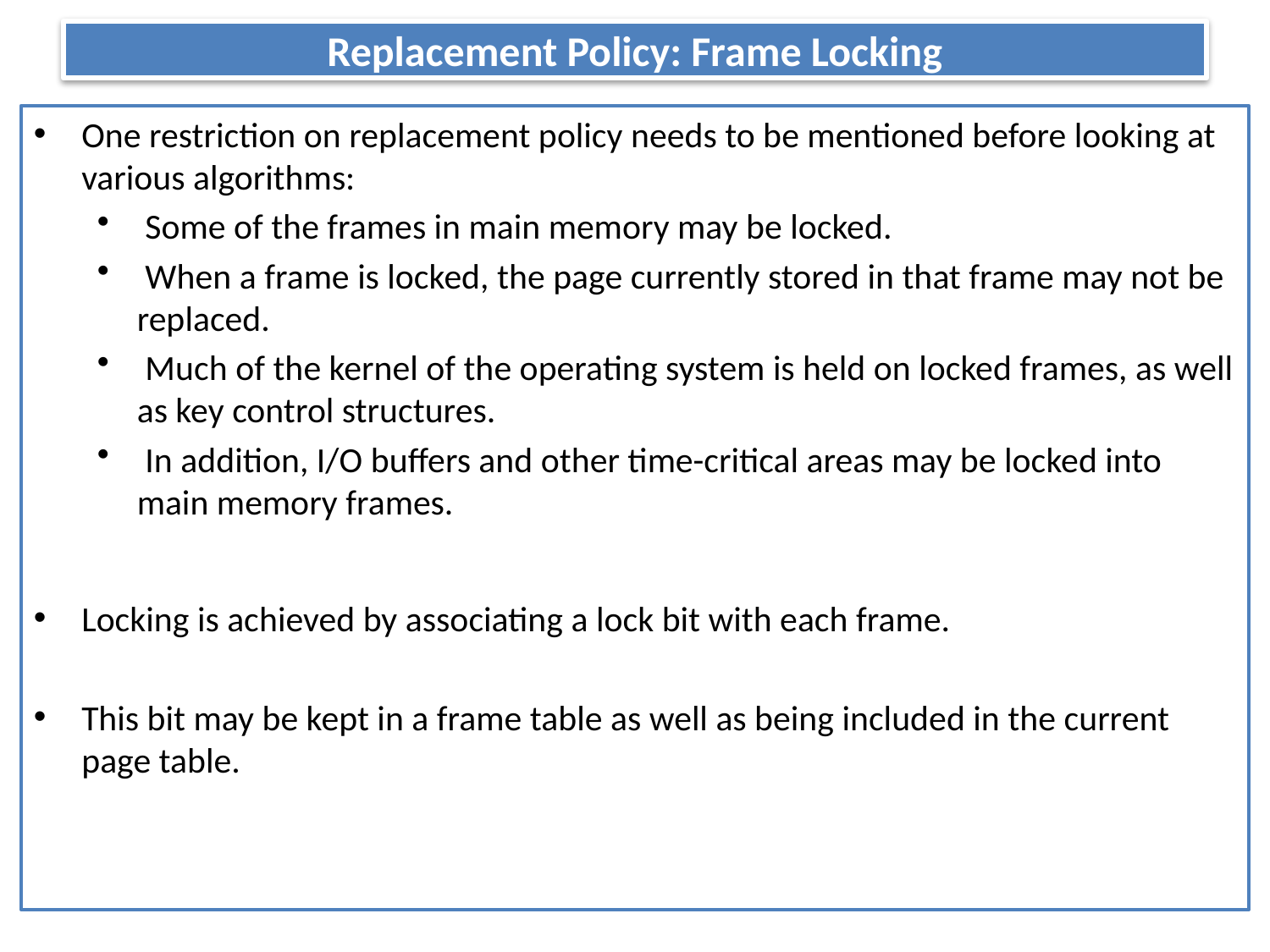

# Replacement Policy: Frame Locking
One restriction on replacement policy needs to be mentioned before looking at various algorithms:
 Some of the frames in main memory may be locked.
 When a frame is locked, the page currently stored in that frame may not be replaced.
 Much of the kernel of the operating system is held on locked frames, as well as key control structures.
 In addition, I/O buffers and other time-critical areas may be locked into main memory frames.

Locking is achieved by associating a lock bit with each frame.

This bit may be kept in a frame table as well as being included in the current page table.